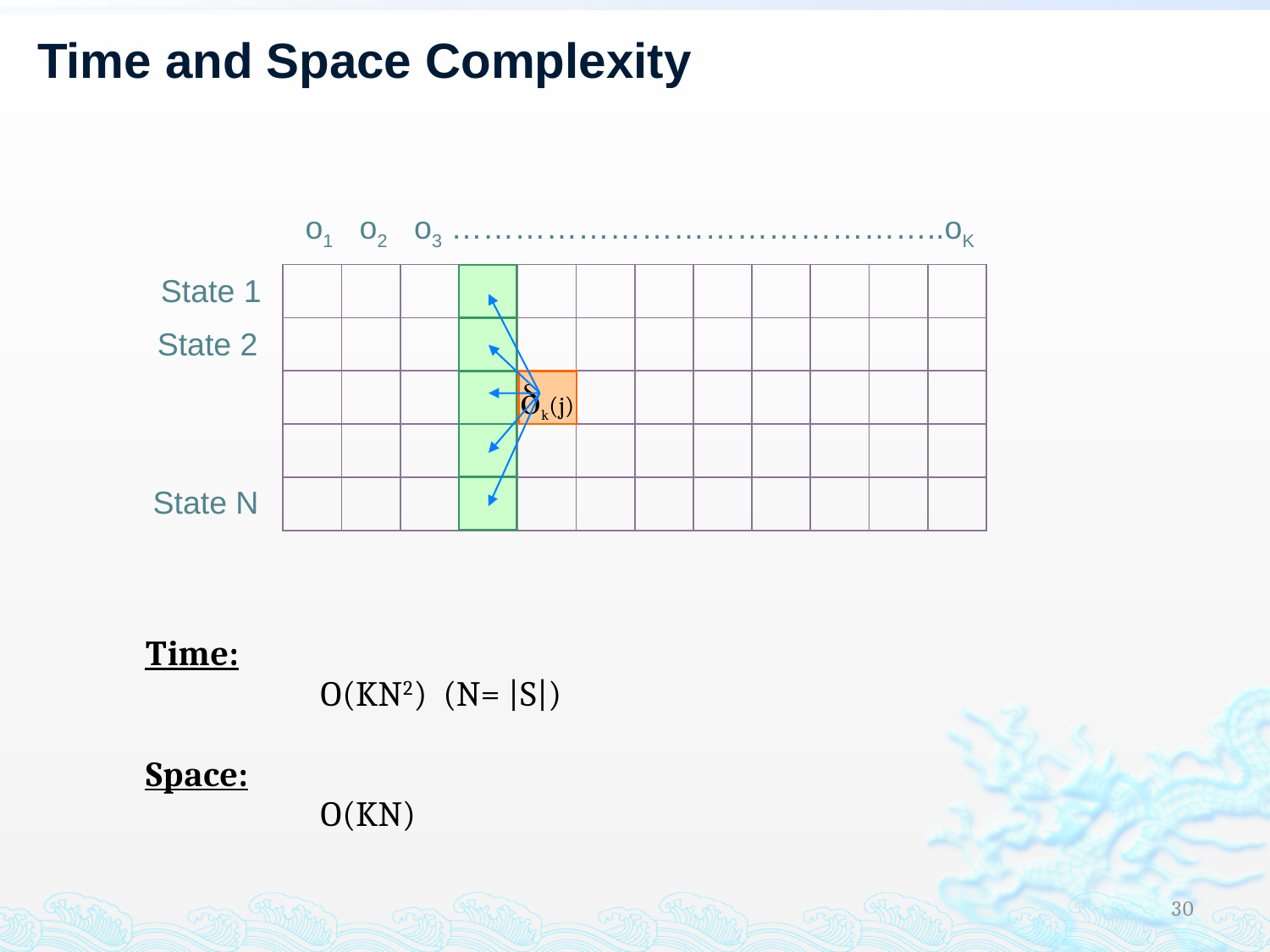

Time and Space Complexity
o1   o2   o3 ………………………………………..oK
|  |  |  |  |  |  |  |  |  |  |  |  |
| --- | --- | --- | --- | --- | --- | --- | --- | --- | --- | --- | --- |
|  |  |  |  |  |  |  |  |  |  |  |  |
|  |  |  |  |  |  |  |  |  |  |  |  |
|  |  |  |  |  |  |  |  |  |  |  |  |
|  |  |  |  |  |  |  |  |  |  |  |  |
State 1

State 2

δk(j)

State N

Time:
		O(KN2)  (N= |S|)

Space:
		O(KN)
30